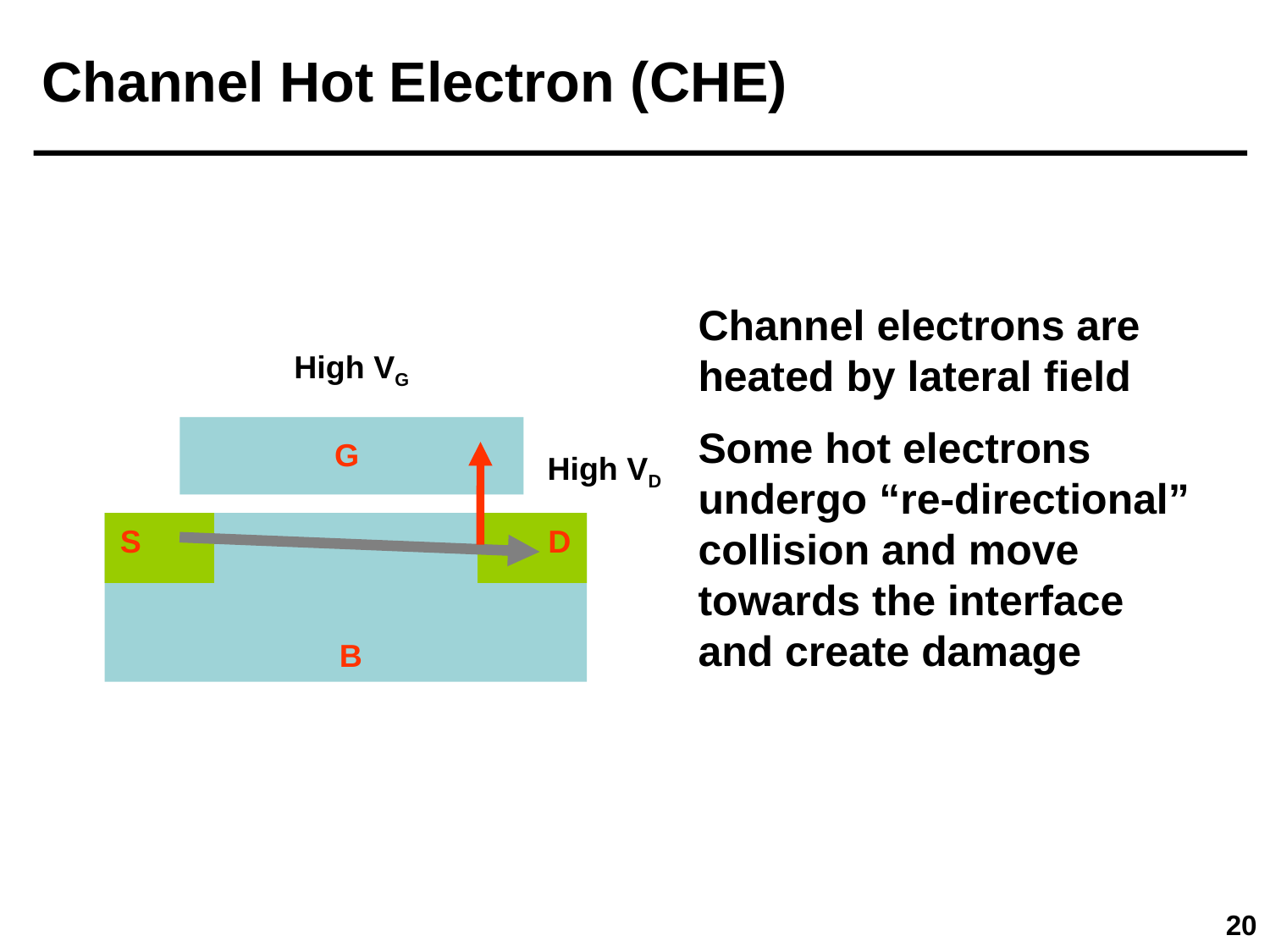

Channel Hot Electron (CHE)

Channel electrons are heated by lateral field
Some hot electrons undergo “re-directional” collision and move towards the interface and create damage
High VG

G

High VD

D
S

B
20